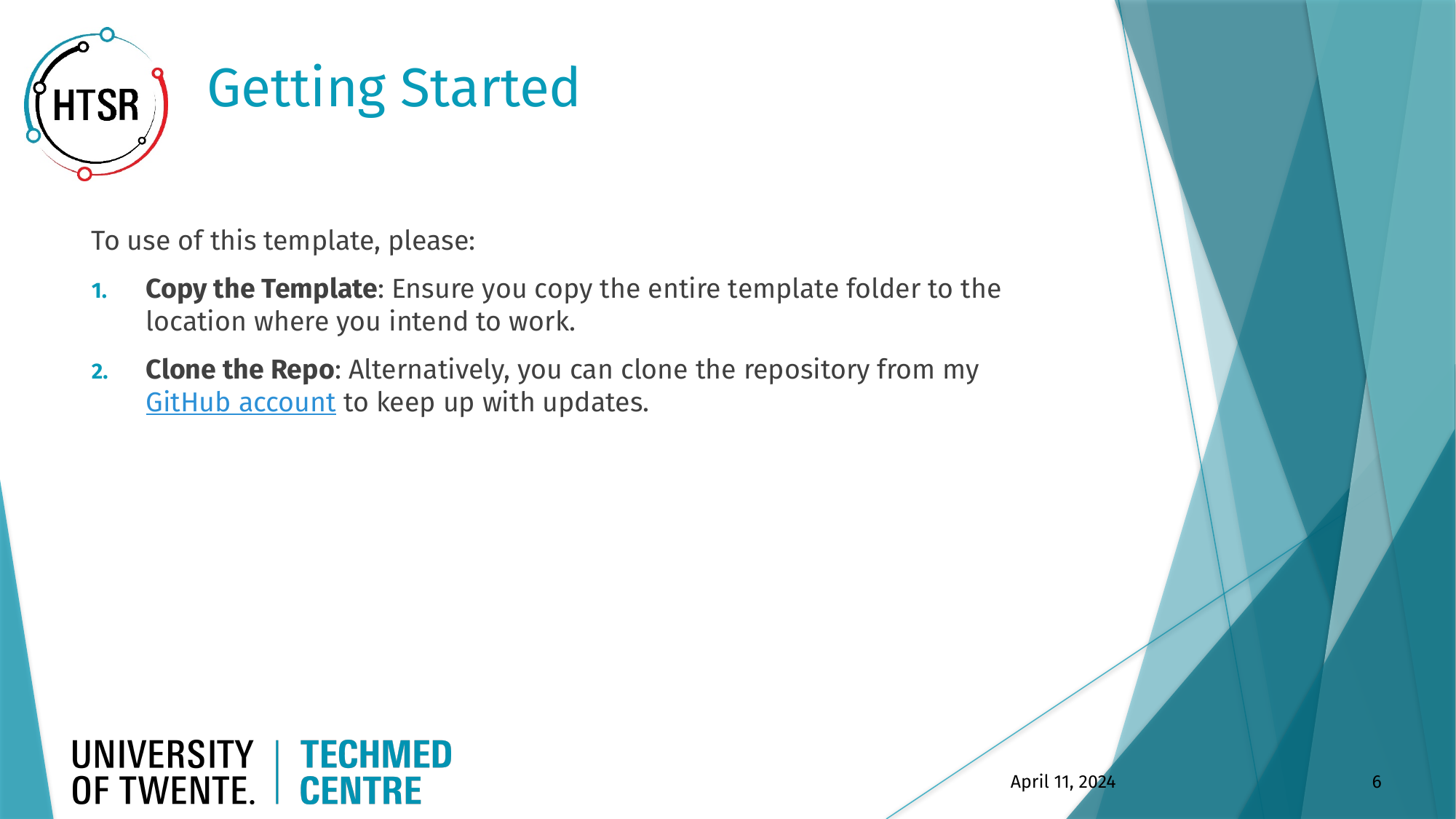

# Getting Started
To use of this template, please:
Copy the Template: Ensure you copy the entire template folder to the location where you intend to work.
Clone the Repo: Alternatively, you can clone the repository from my GitHub account to keep up with updates.
6
April 11, 2024